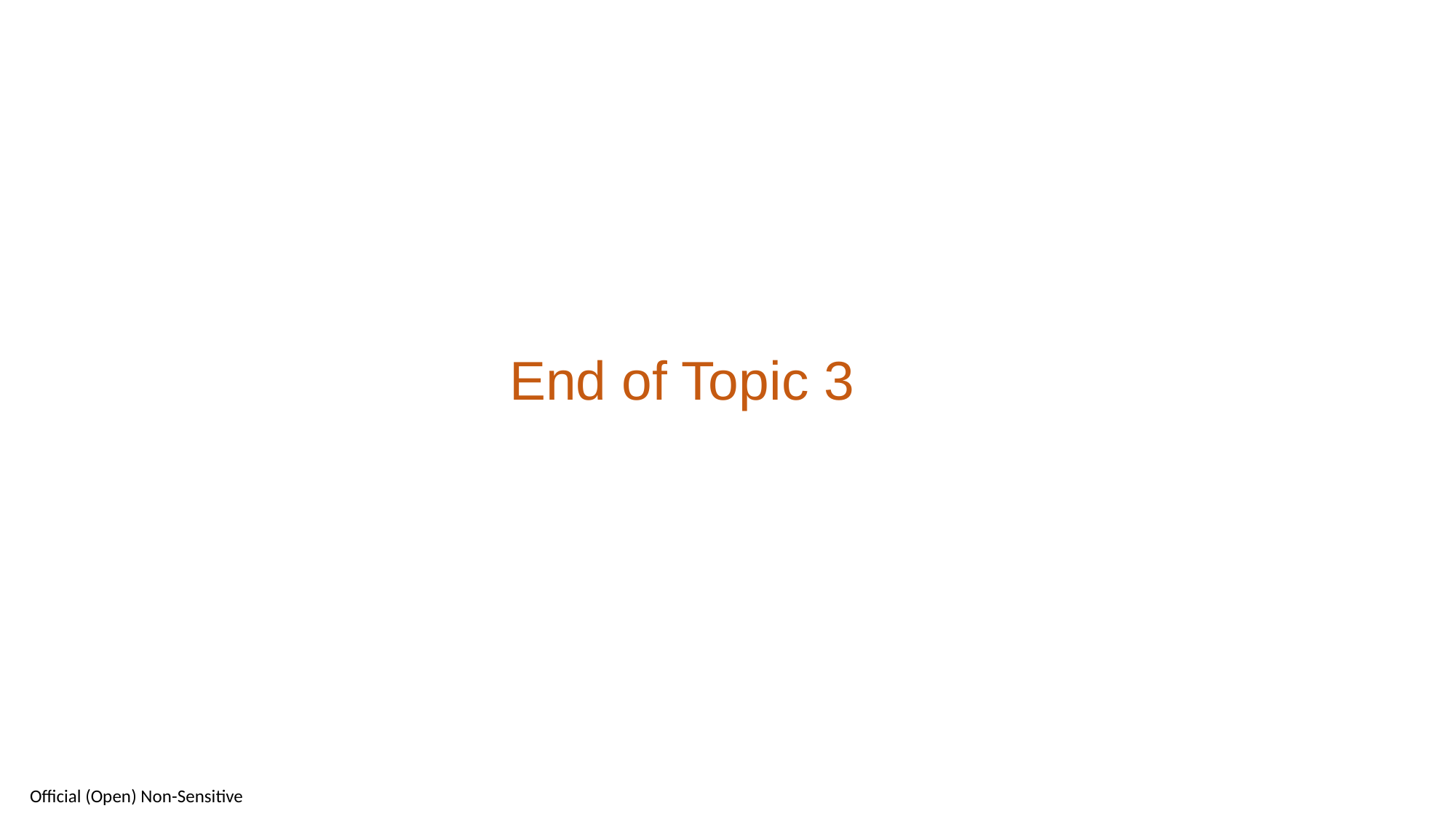

End of Topic 3
Official (Open) Non-Sensitive